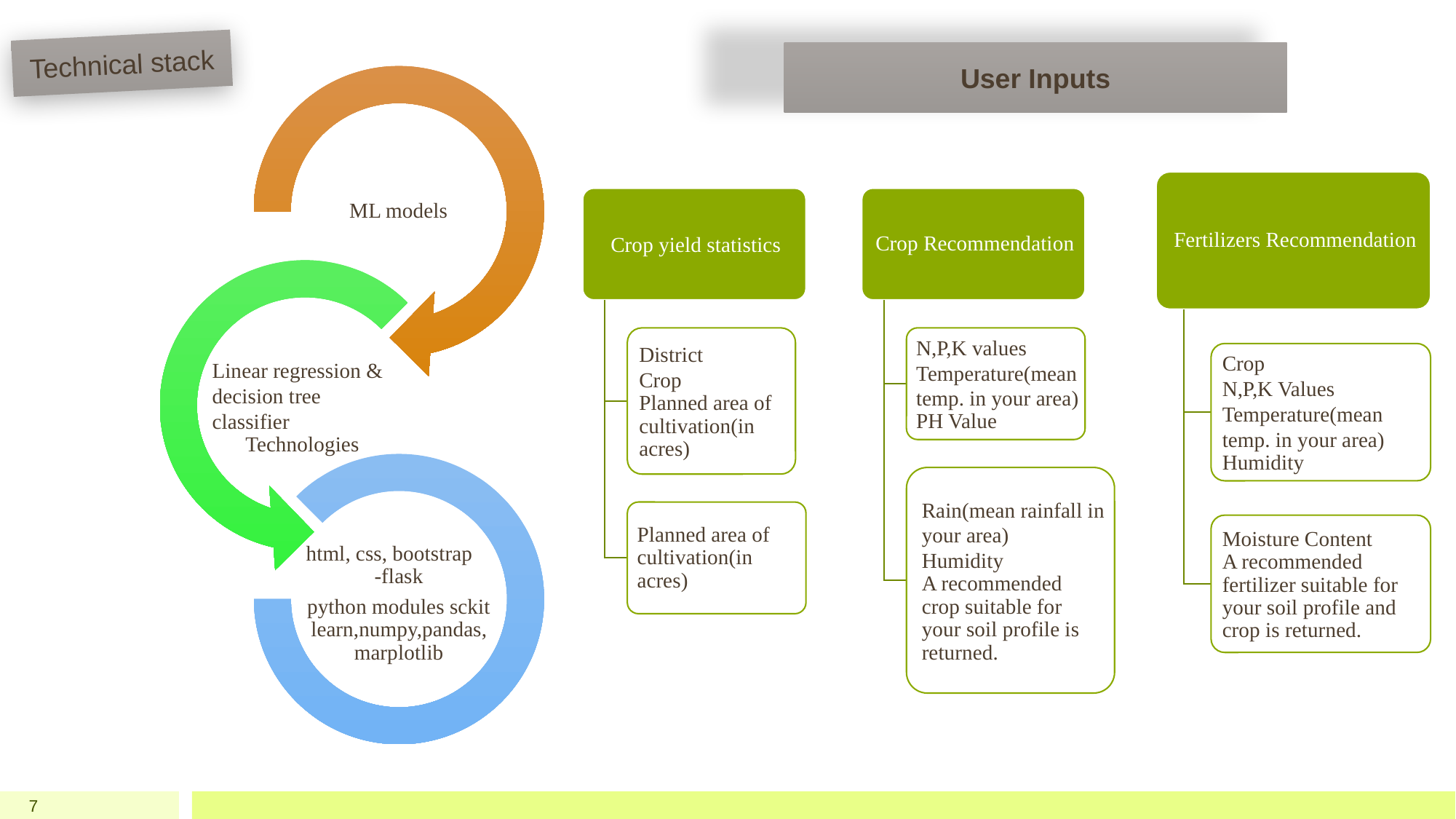

Technical stack
ML models
Linear regression & decision tree classifier
Technologies
html, css, bootstrap
-flask
python modules sckit learn,numpy,pandas,marplotlib
User Inputs

Crop yield statistics

District
Crop
Planned area of cultivation(in acres)
Planned area of cultivation(in acres)
Crop Recommendation
N,P,K values
Temperature(mean temp. in your area)
PH Value
Rain(mean rainfall in your area)
Humidity
A recommended crop suitable for your soil profile is returned.
Fertilizers Recommendation
Crop
N,P,K Values
Temperature(mean temp. in your area)
Humidity
Moisture Content
A recommended fertilizer suitable for your soil profile and crop is returned.
7